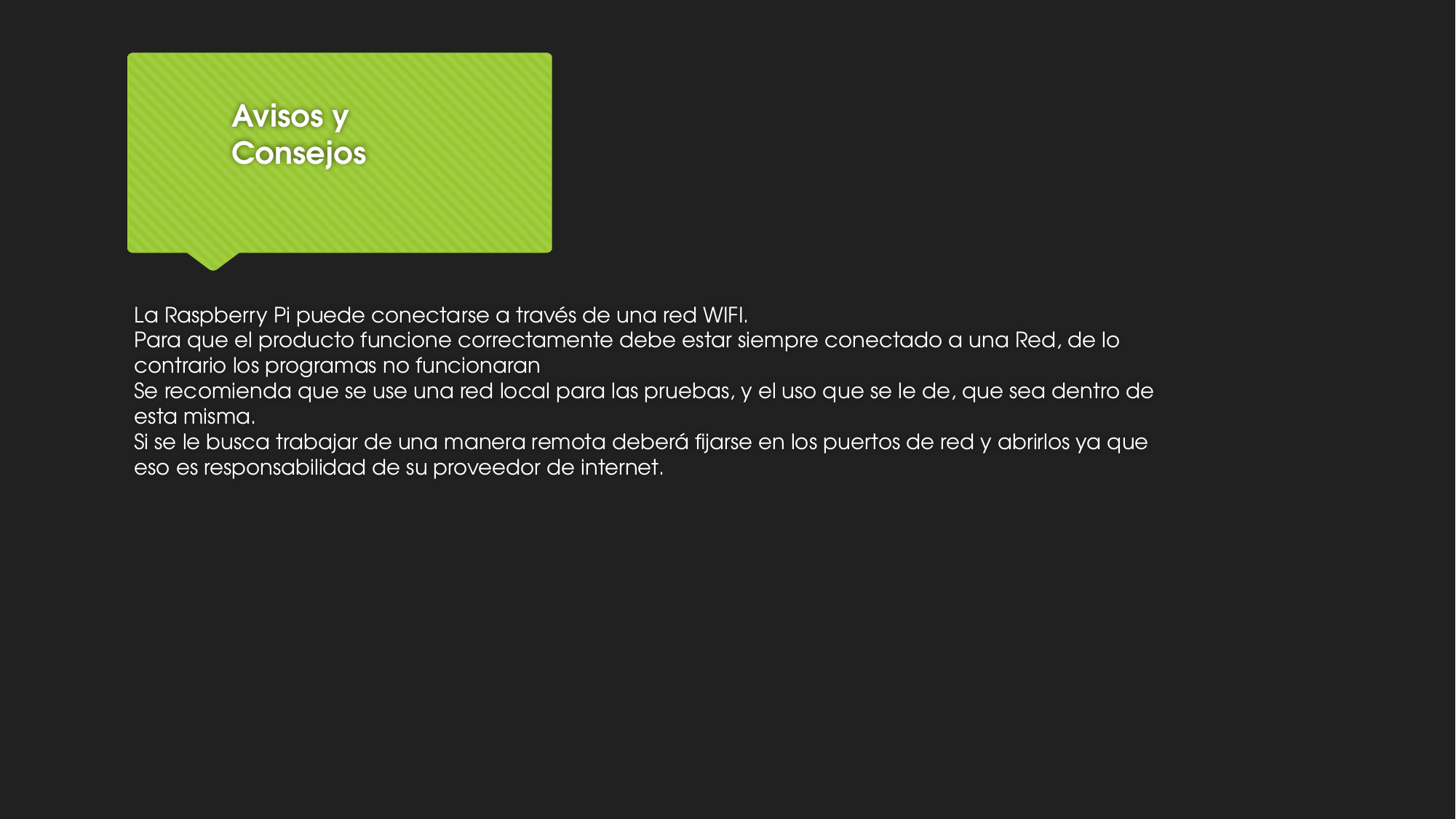

# Avisos y Consejos
La Raspberry Pi puede conectarse a través de una red WIFI.
Para que el producto funcione correctamente debe estar siempre conectado a una Red, de lo contrario los programas no funcionaran
Se recomienda que se use una red local para las pruebas, y el uso que se le de, que sea dentro de esta misma.
Si se le busca trabajar de una manera remota deberá fijarse en los puertos de red y abrirlos ya que eso es responsabilidad de su proveedor de internet.